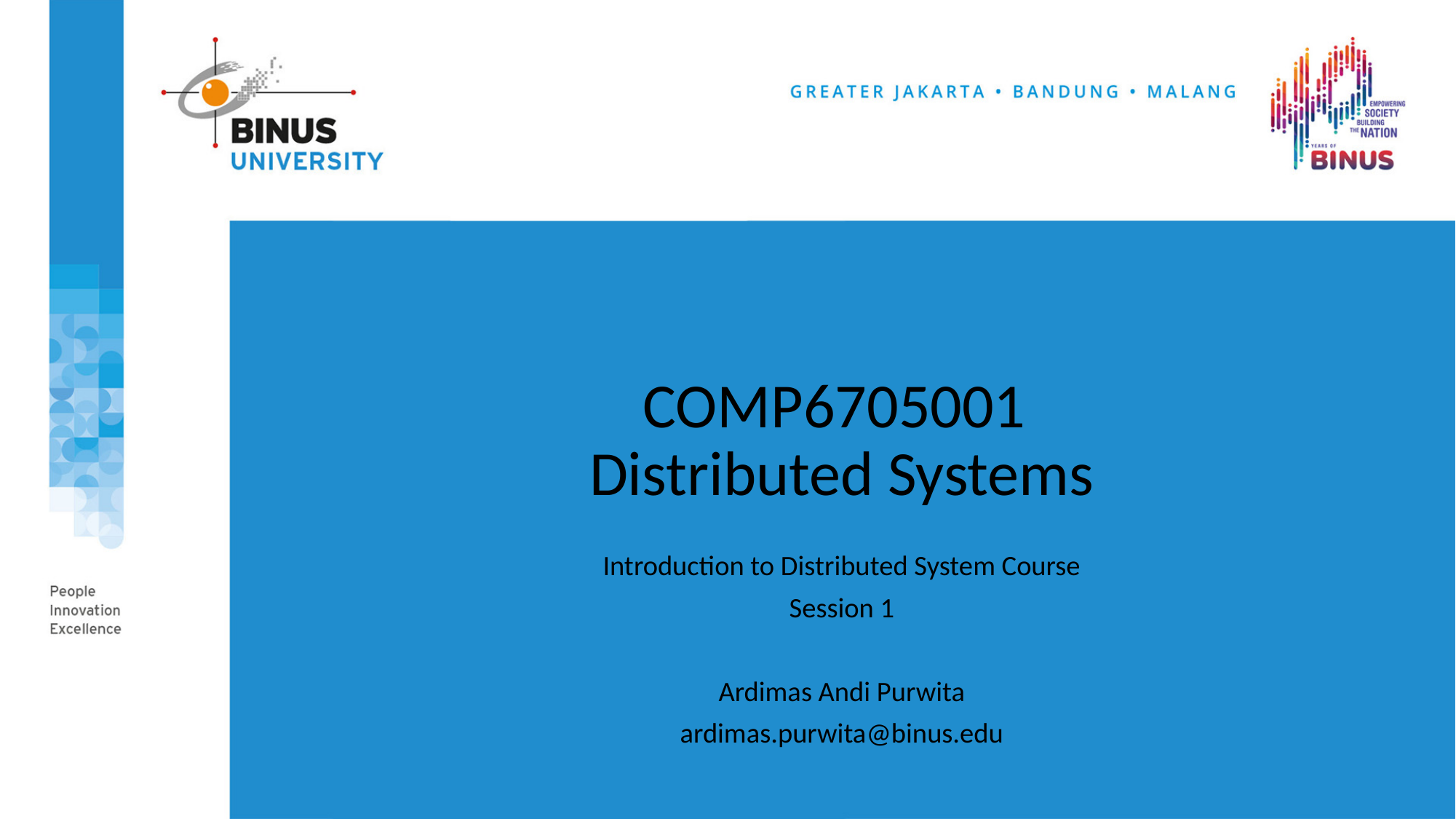

# COMP6705001 Distributed Systems
Introduction to Distributed System Course
Session 1

Ardimas Andi Purwita
ardimas.purwita@binus.edu